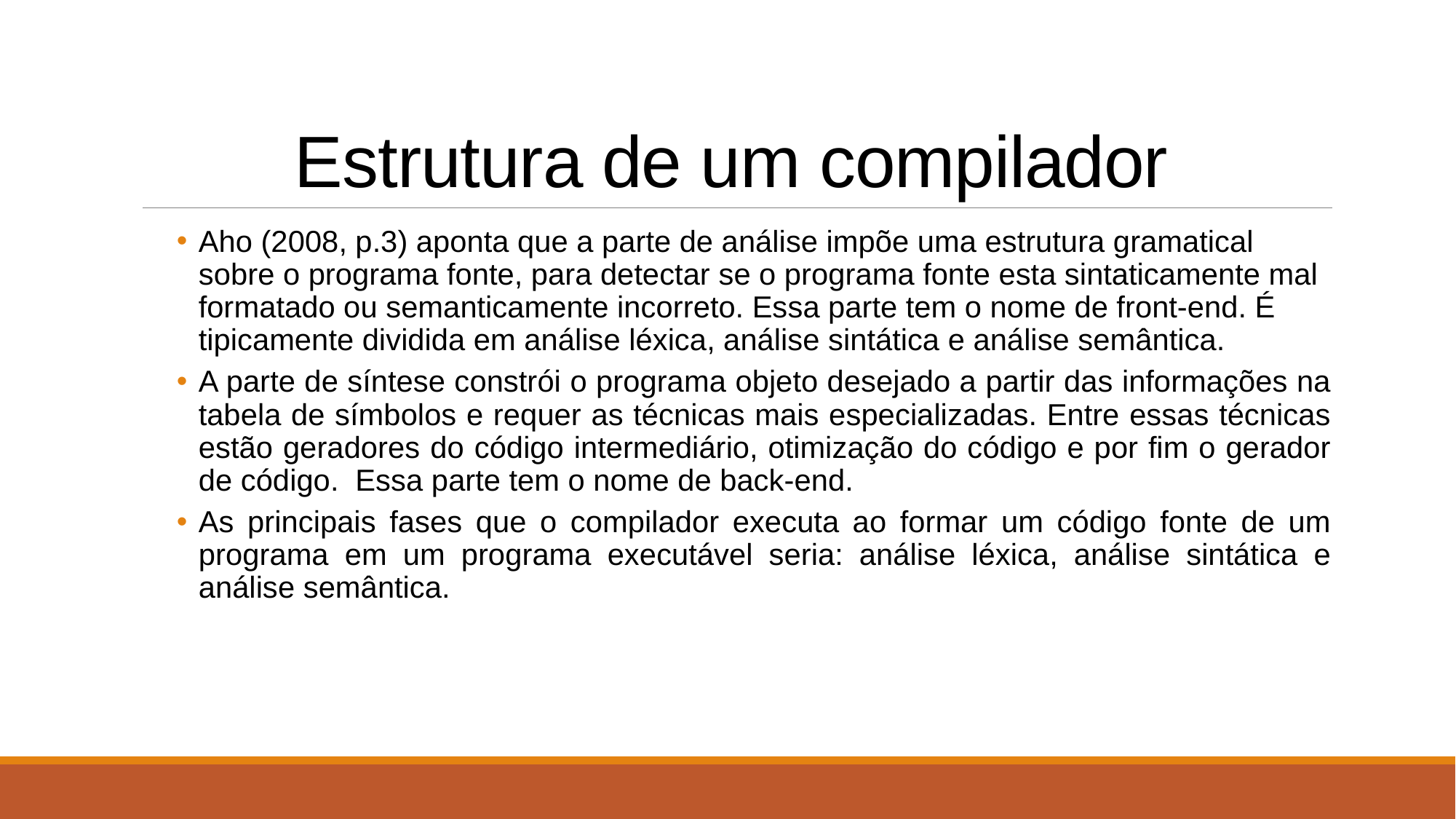

# Estrutura de um compilador
Aho (2008, p.3) aponta que a parte de análise impõe uma estrutura gramatical sobre o programa fonte, para detectar se o programa fonte esta sintaticamente mal formatado ou semanticamente incorreto. Essa parte tem o nome de front-end. É tipicamente dividida em análise léxica, análise sintática e análise semântica.
A parte de síntese constrói o programa objeto desejado a partir das informações na tabela de símbolos e requer as técnicas mais especializadas. Entre essas técnicas estão geradores do código intermediário, otimização do código e por fim o gerador de código.  Essa parte tem o nome de back-end.
As principais fases que o compilador executa ao formar um código fonte de um programa em um programa executável seria: análise léxica, análise sintática e análise semântica.